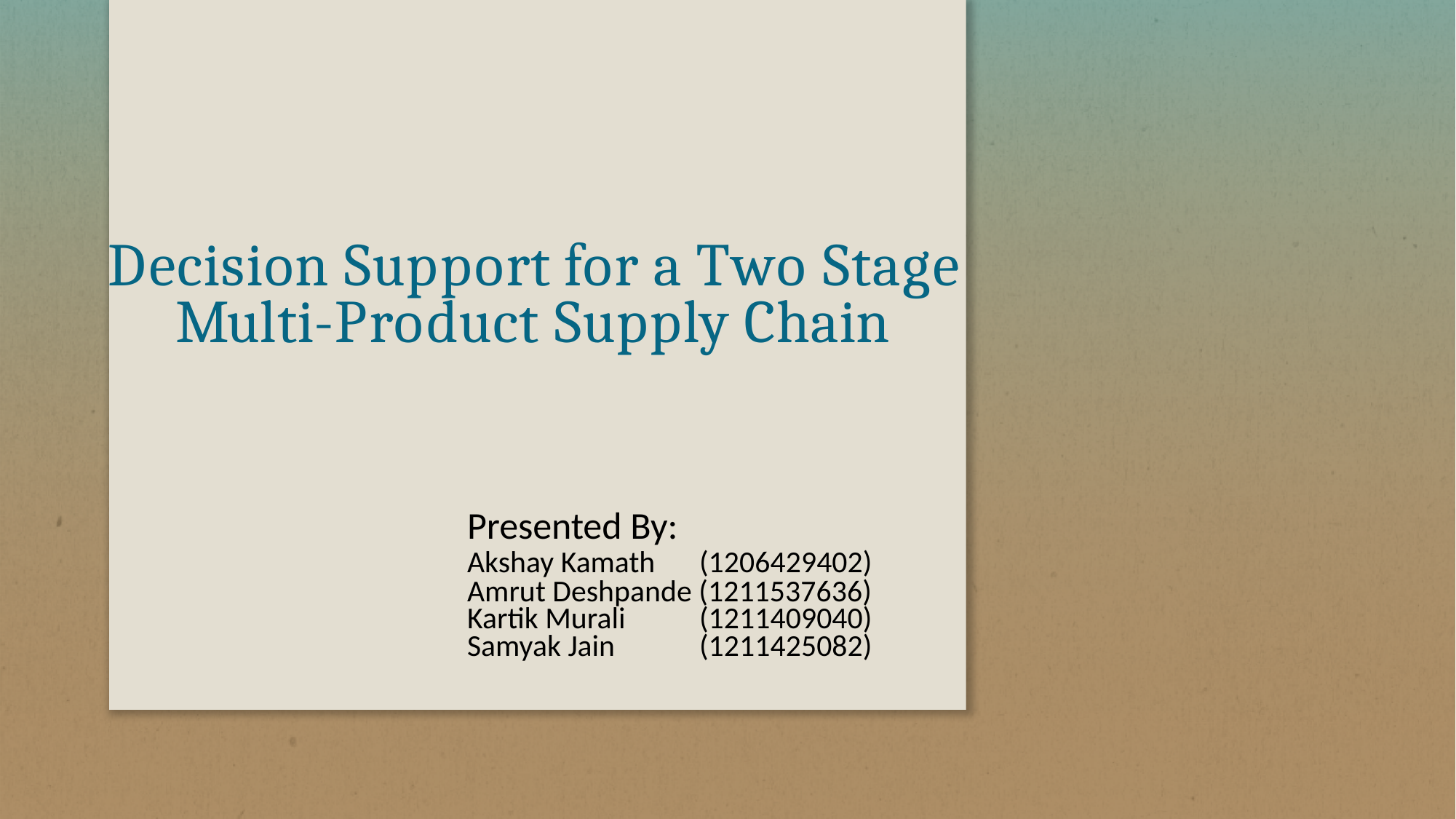

# Decision Support for a Two Stage Multi-Product Supply Chain
			Presented By:
			Akshay Kamath 	  (1206429402)
			Amrut Deshpande (1211537636)
			Kartik Murali  	  (1211409040)
			Samyak Jain  	  (1211425082)